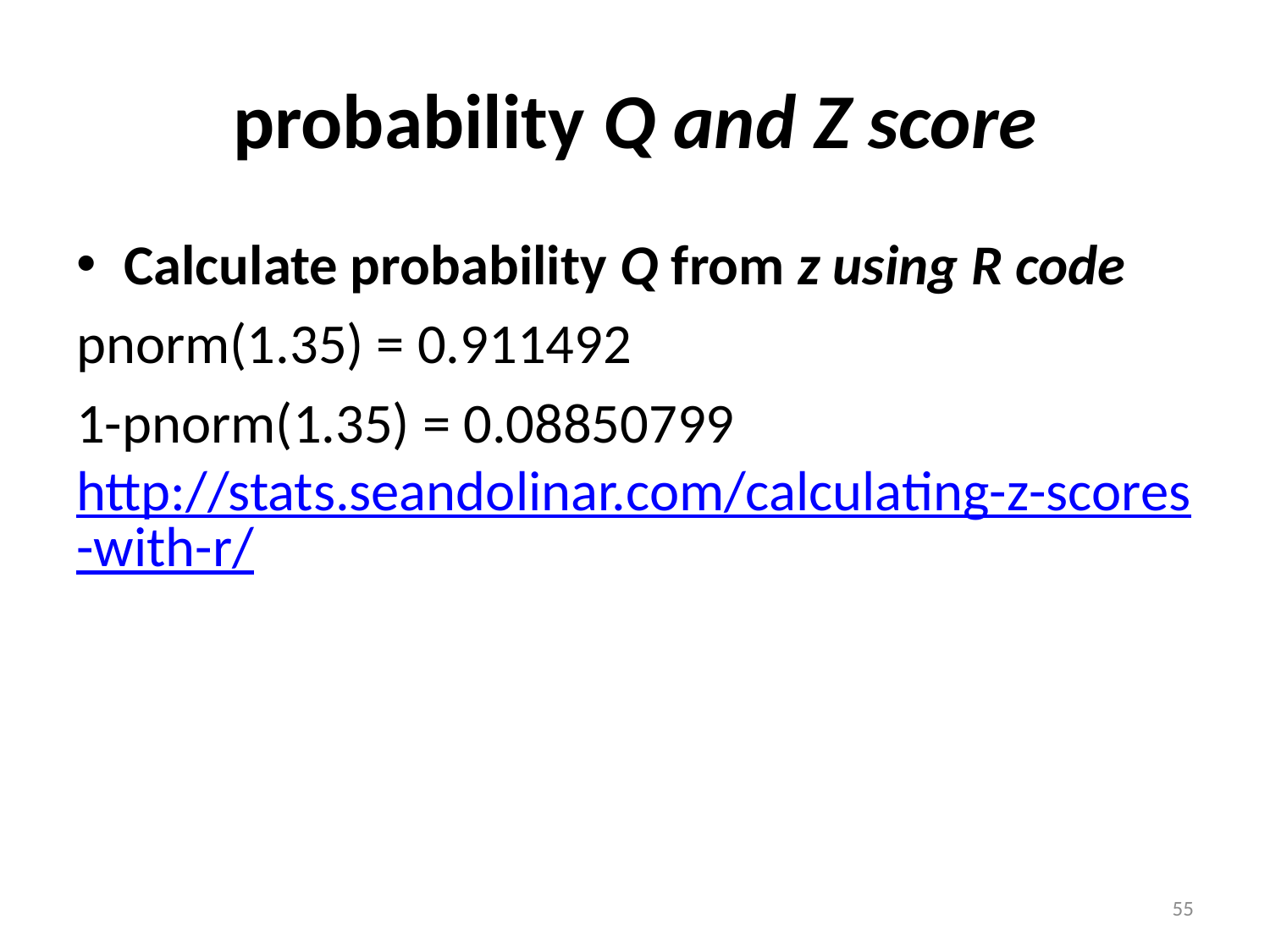

# probability Q and Z score
Calculate probability Q from z using R code
pnorm(1.35) = 0.911492
1-pnorm(1.35) = 0.08850799
http://stats.seandolinar.com/calculating-z-scores-with-r/

55